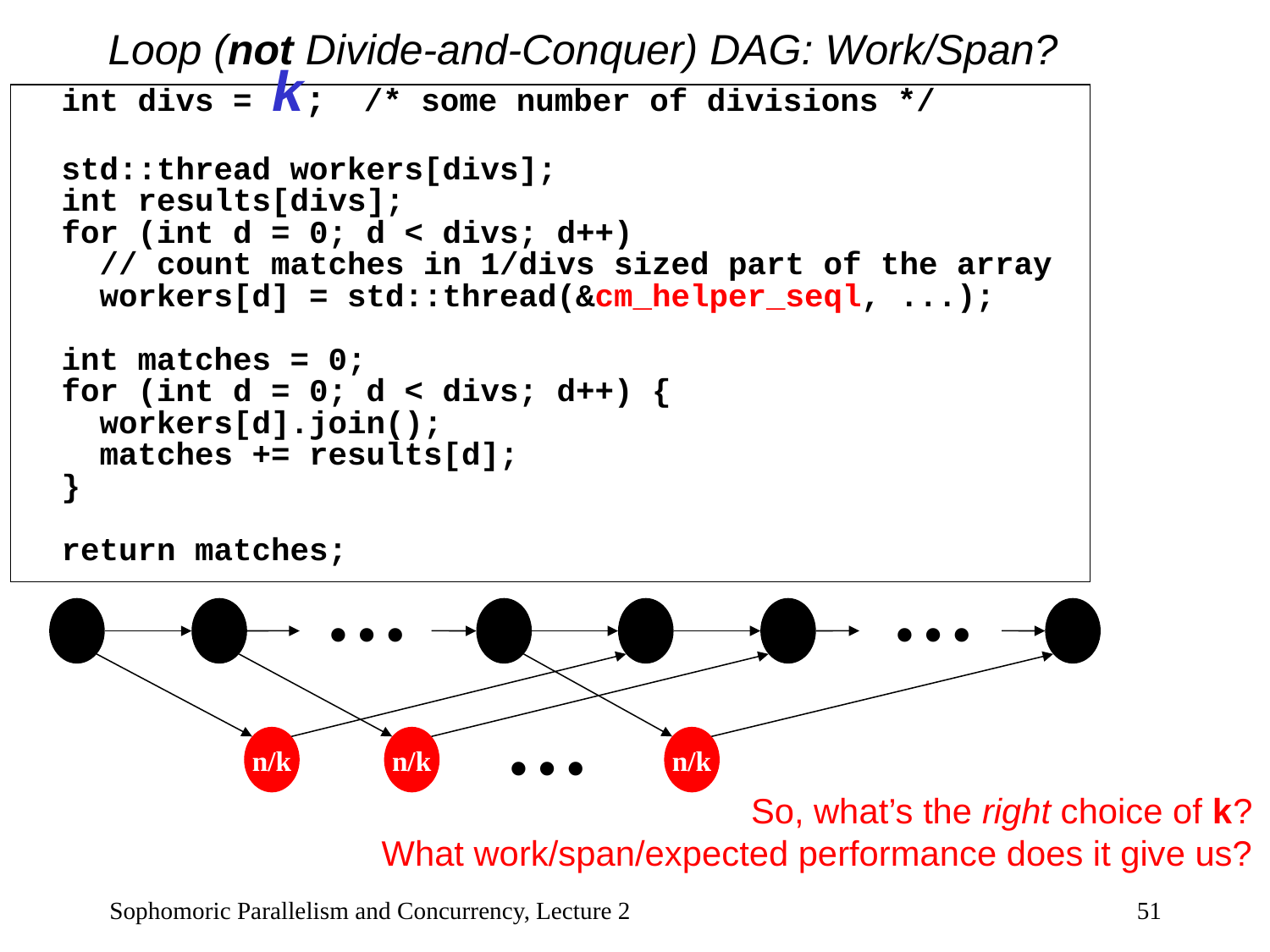

# Loop (not Divide-and-Conquer) DAG: Work/Span?
  int divs = k;  /* some number of divisions */

  std::thread workers[divs];
  int results[divs];
  for (int d = 0; d < divs; d++)
    // count matches in 1/divs sized part of the array
    workers[d] = std::thread(&cm_helper_seql, ...);

  int matches = 0;
  for (int d = 0; d < divs; d++) {
    workers[d].join();
    matches += results[d];
  }

  return matches;
…
…

…
n/k
n/k
n/k
So, what’s the right choice of k?
What work/span/expected performance does it give us?
Sophomoric Parallelism and Concurrency, Lecture 2
51